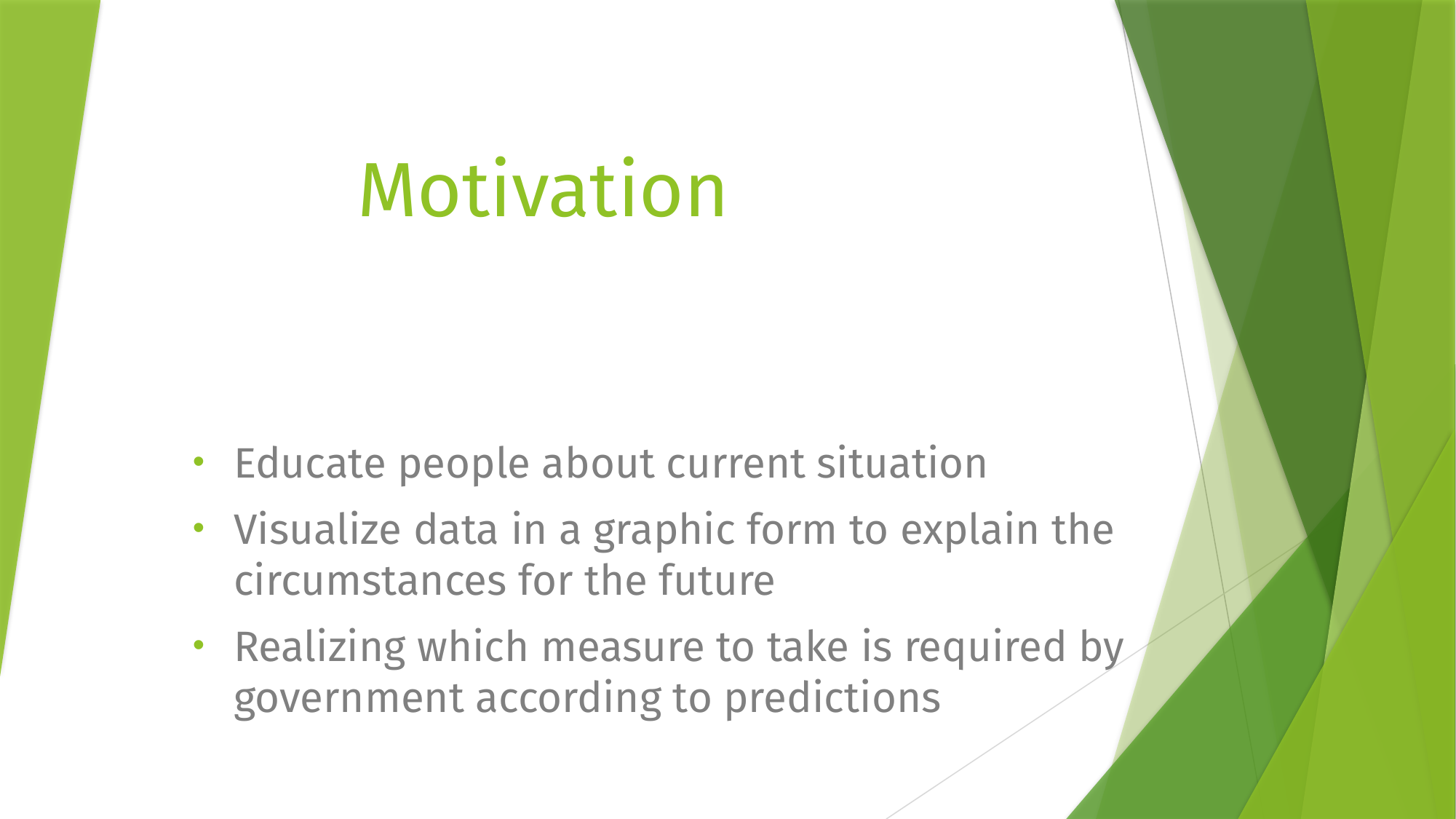

# Motivation
Educate people about current situation
Visualize data in a graphic form to explain the circumstances for the future
Realizing which measure to take is required by  government according to predictions